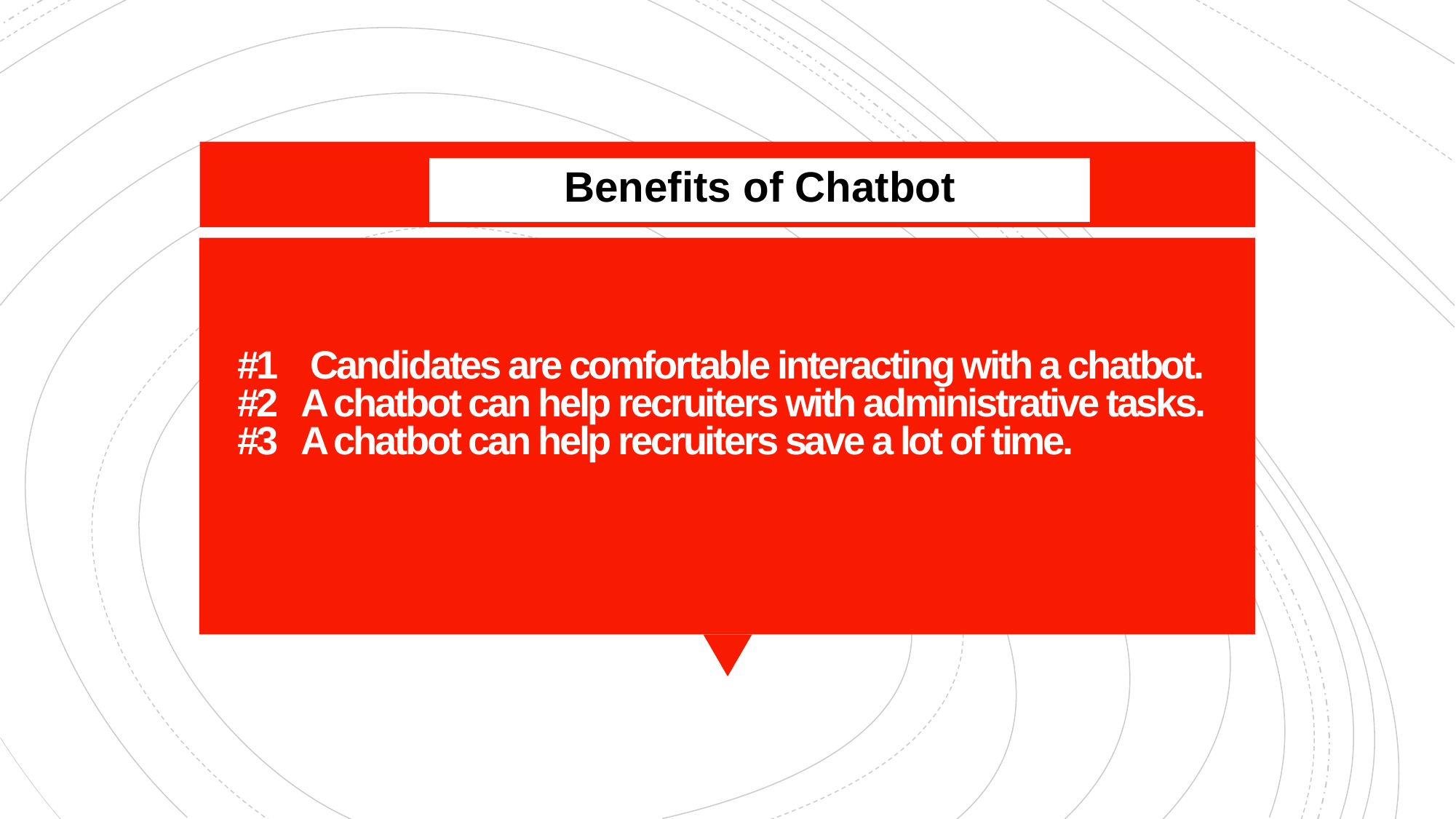

| Benefits of Chatbot |
| --- |
# #1    Candidates are comfortable interacting with a chatbot. #2   A chatbot can help recruiters with administrative tasks. #3   A chatbot can help recruiters save a lot of time.